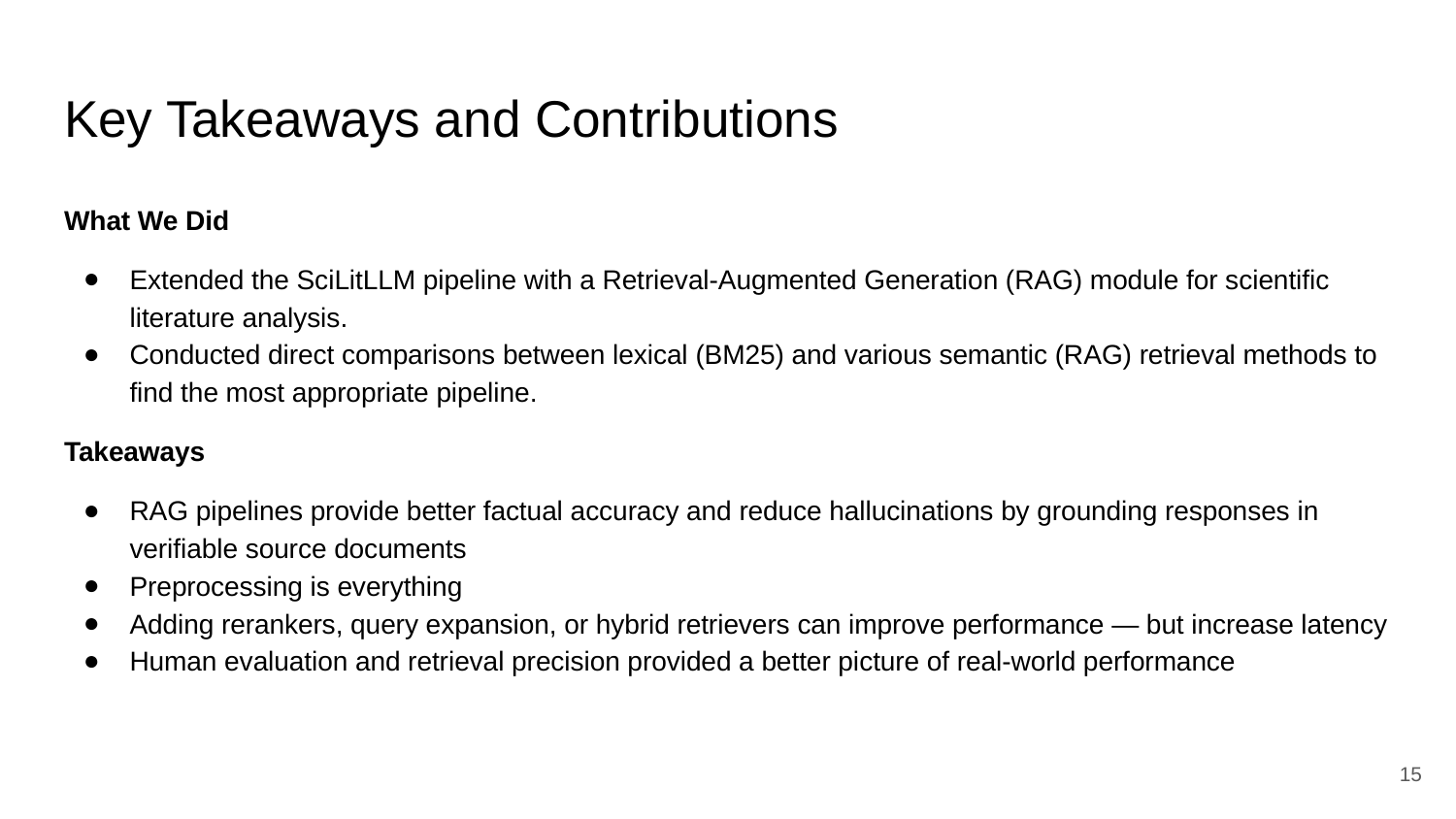

# Key Takeaways and Contributions
What We Did
Extended the SciLitLLM pipeline with a Retrieval-Augmented Generation (RAG) module for scientific literature analysis.
Conducted direct comparisons between lexical (BM25) and various semantic (RAG) retrieval methods to find the most appropriate pipeline.
Takeaways
RAG pipelines provide better factual accuracy and reduce hallucinations by grounding responses in verifiable source documents
Preprocessing is everything
Adding rerankers, query expansion, or hybrid retrievers can improve performance — but increase latency
Human evaluation and retrieval precision provided a better picture of real-world performance
15